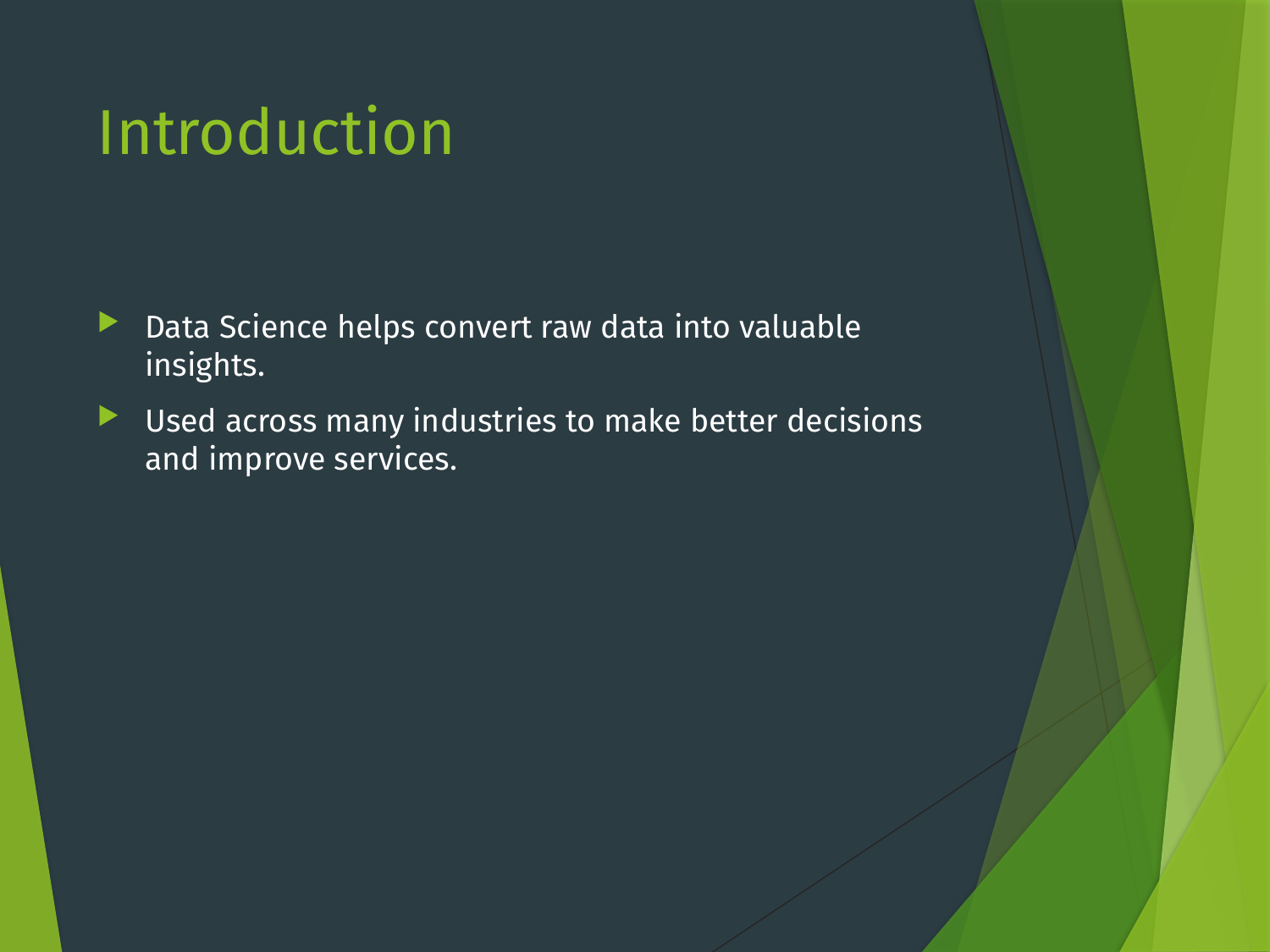

# Introduction
Data Science helps convert raw data into valuable insights.
Used across many industries to make better decisions and improve services.